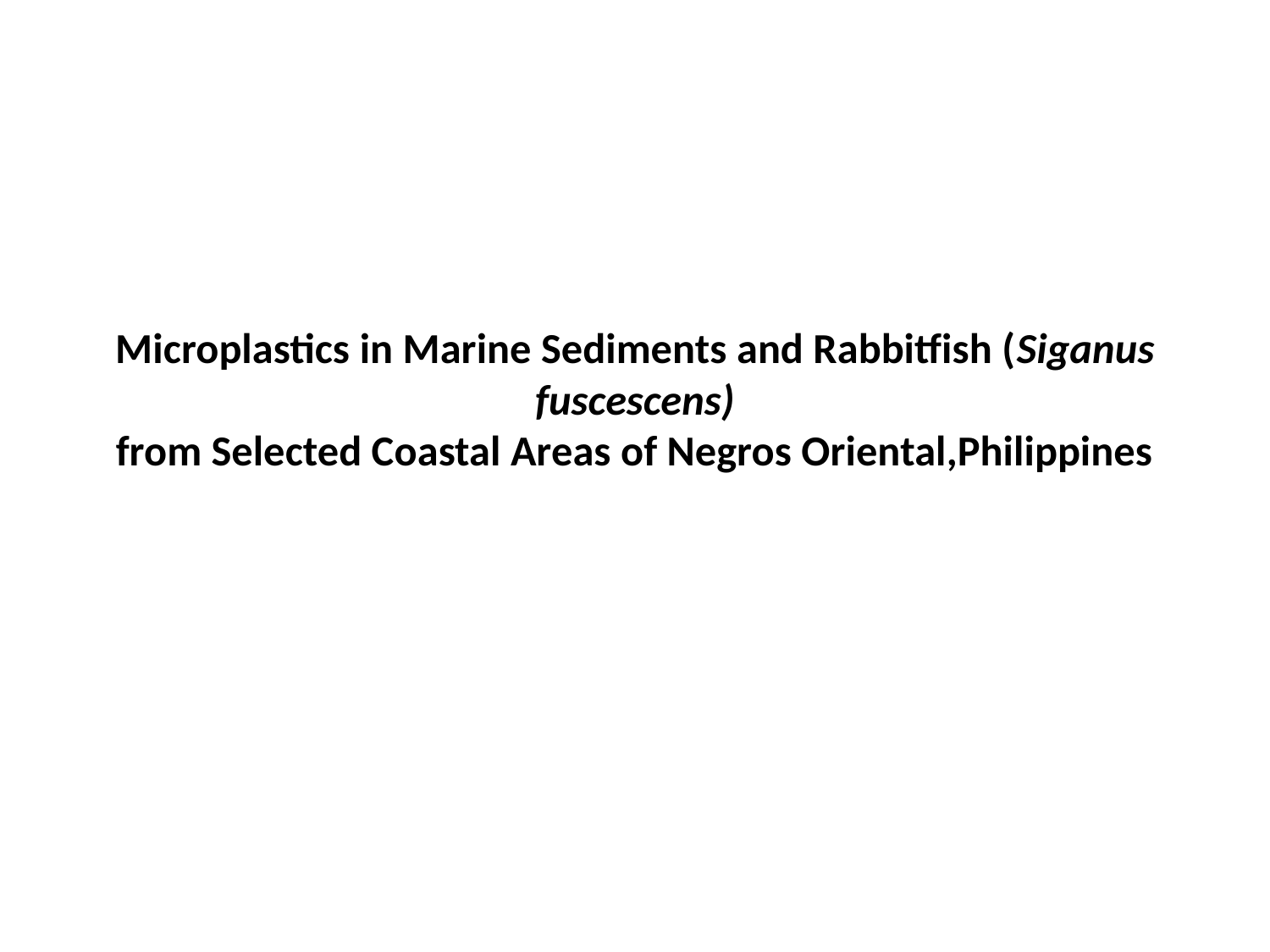

# Microplastics in Marine Sediments and Rabbitfish (Siganus fuscescens) from Selected Coastal Areas of Negros Oriental,Philippines